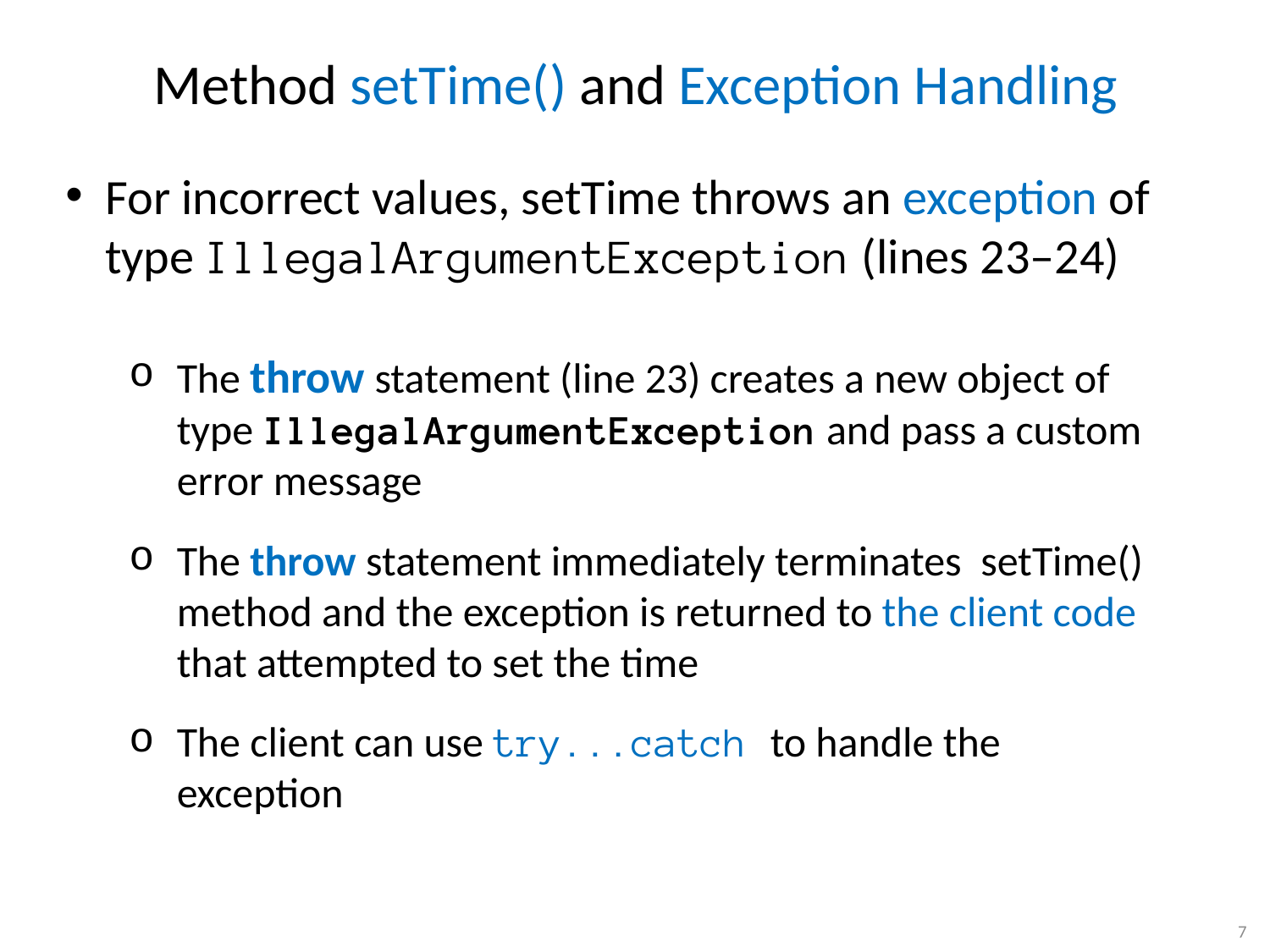

Method setTime() and Exception Handling
For incorrect values, setTime throws an exception of type IllegalArgumentException (lines 23–24)

The throw statement (line 23) creates a new object of type IllegalArgumentException and pass a custom error message
The throw statement immediately terminates  setTime() method and the exception is returned to the client code that attempted to set the time
The client can use try...catch to handle the exception
7